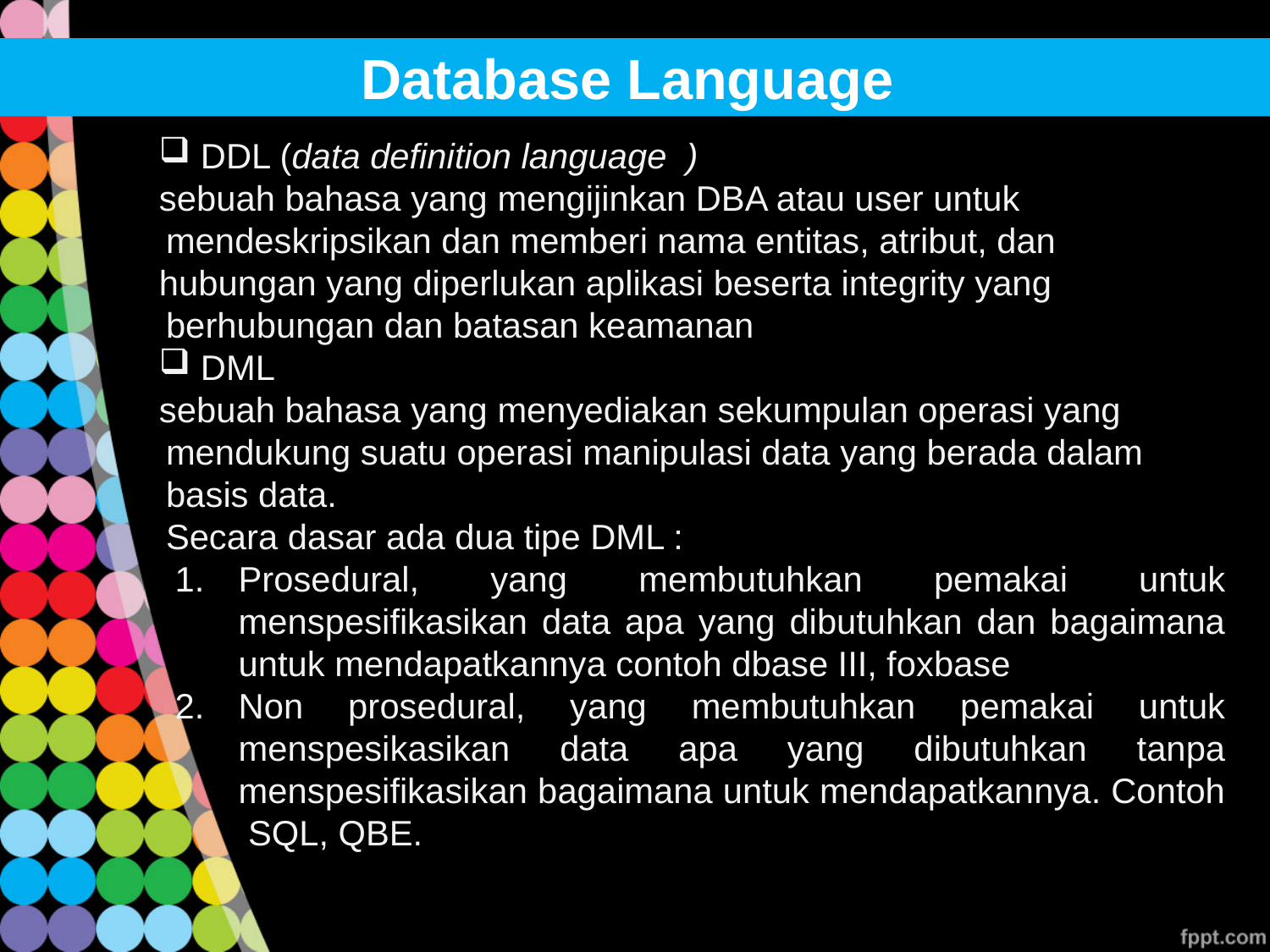

# Database Language
 DDL (data definition language  )
sebuah bahasa yang mengijinkan DBA atau user untuk mendeskripsikan dan memberi nama entitas, atribut, dan
hubungan yang diperlukan aplikasi beserta integrity yang berhubungan dan batasan keamanan
 DML
sebuah bahasa yang menyediakan sekumpulan operasi yang mendukung suatu operasi manipulasi data yang berada dalam basis data.
	Secara dasar ada dua tipe DML :
Prosedural, yang membutuhkan pemakai untuk menspesifikasikan data apa yang dibutuhkan dan bagaimana untuk mendapatkannya contoh dbase III, foxbase
Non prosedural, yang membutuhkan pemakai untuk menspesikasikan data apa yang dibutuhkan tanpa menspesifikasikan bagaimana untuk mendapatkannya. Contoh  SQL, QBE.